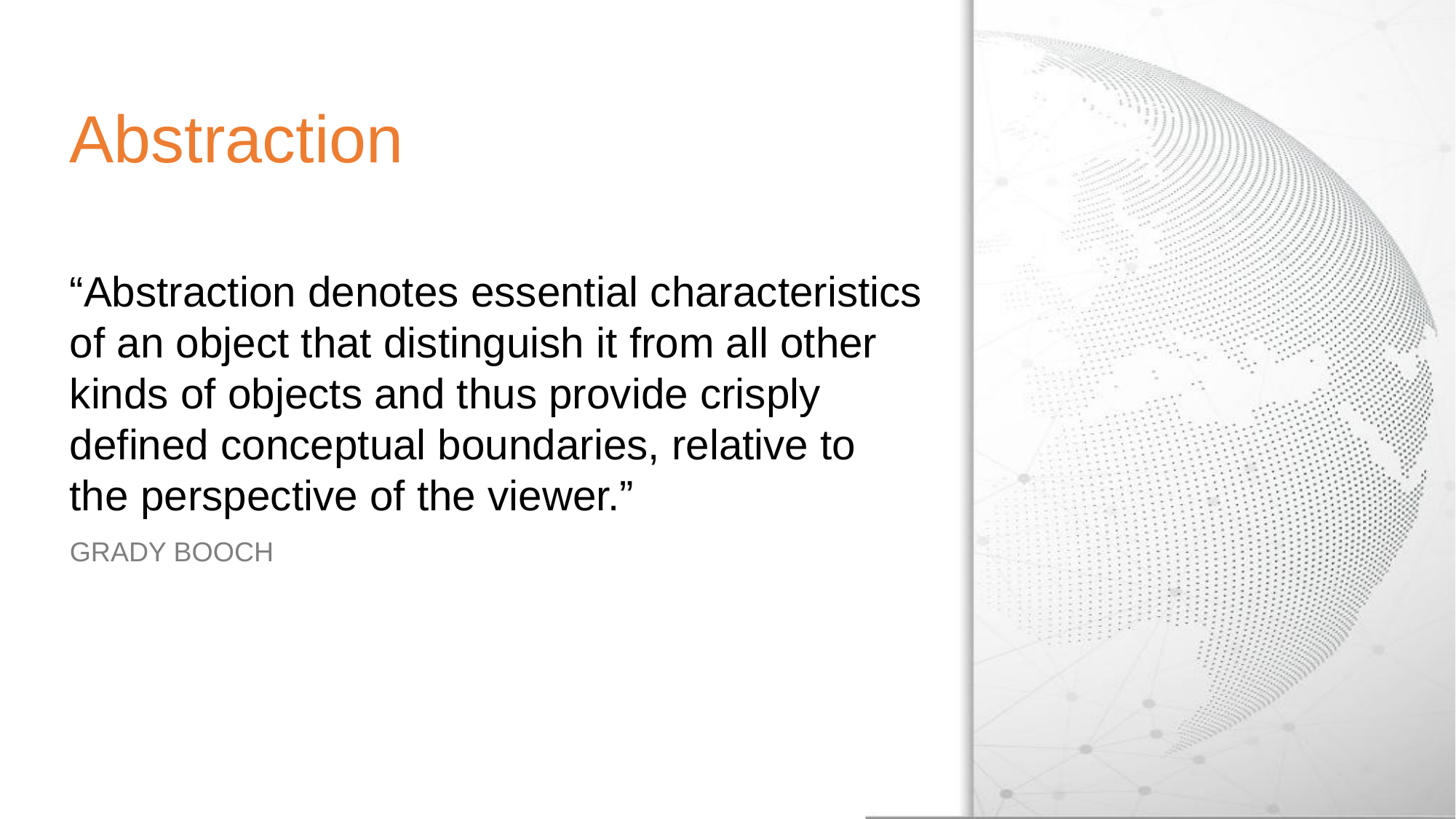

# Abstraction
“Abstraction denotes essential characteristics of an object that distinguish it from all other kinds of objects and thus provide crisply defined conceptual boundaries, relative to the perspective of the viewer.”
GRADY BOOCH